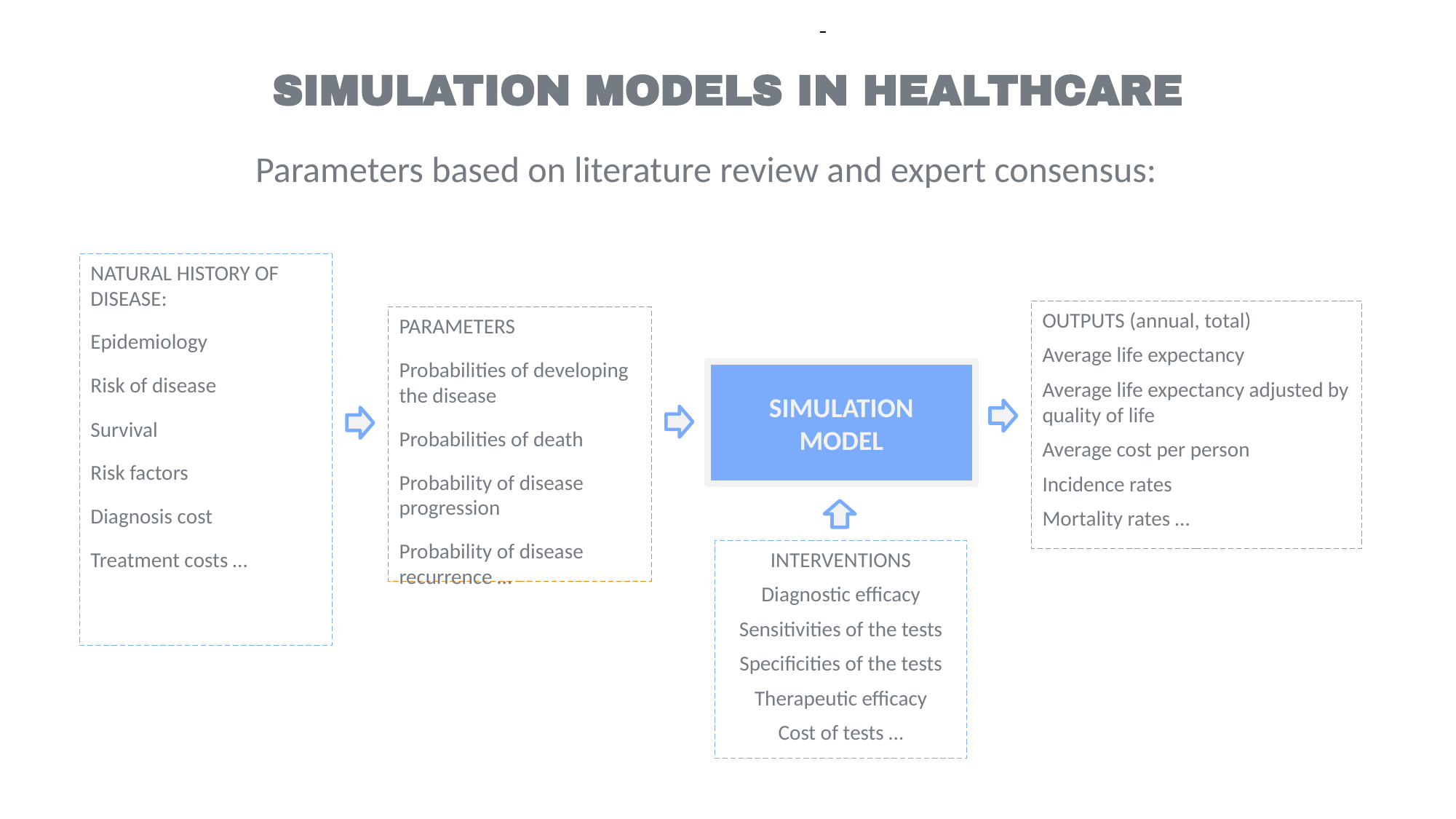

SIMULATION MODELS IN HEALTHCARE
Parameters based on literature review and expert consensus:
NATURAL HISTORY OF DISEASE:
Epidemiology
Risk of disease
Survival
Risk factors
Diagnosis cost
Treatment costs …
OUTPUTS (annual, total)
Average life expectancy
Average life expectancy adjusted by quality of life
Average cost per person
Incidence rates
Mortality rates …

PARAMETERS
Probabilities of developing the disease
Probabilities of death
Probability of disease progression
Probability of disease recurrence …

SIMULATION
MODEL

INTERVENTIONS
Diagnostic efficacy
Sensitivities of the tests
Specificities of the tests
Therapeutic efficacy
Cost of tests …